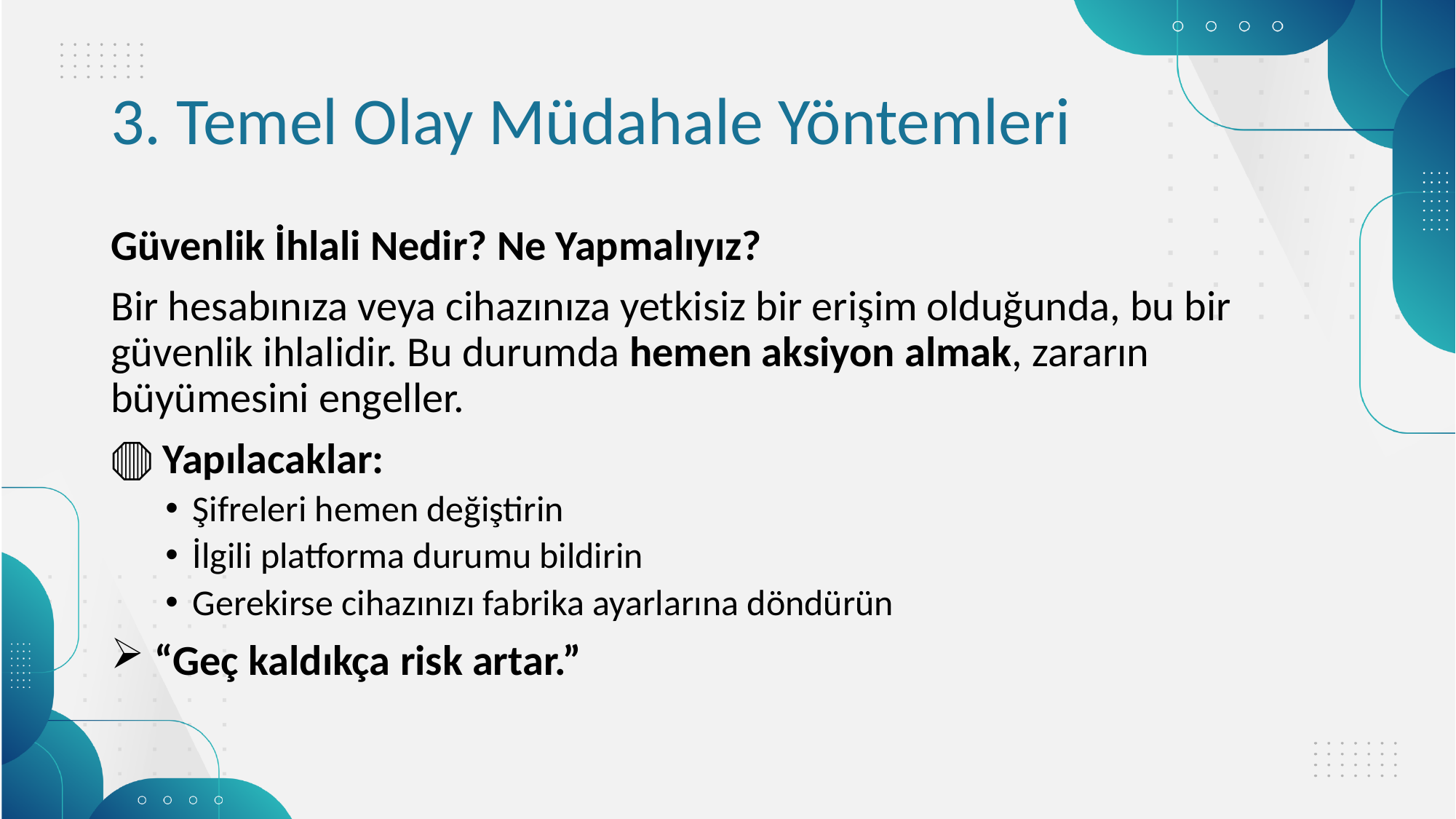

# 3. Temel Olay Müdahale Yöntemleri
Güvenlik İhlali Nedir? Ne Yapmalıyız?
Bir hesabınıza veya cihazınıza yetkisiz bir erişim olduğunda, bu bir güvenlik ihlalidir. Bu durumda hemen aksiyon almak, zararın büyümesini engeller.
🛑 Yapılacaklar:
Şifreleri hemen değiştirin
İlgili platforma durumu bildirin
Gerekirse cihazınızı fabrika ayarlarına döndürün
 “Geç kaldıkça risk artar.”